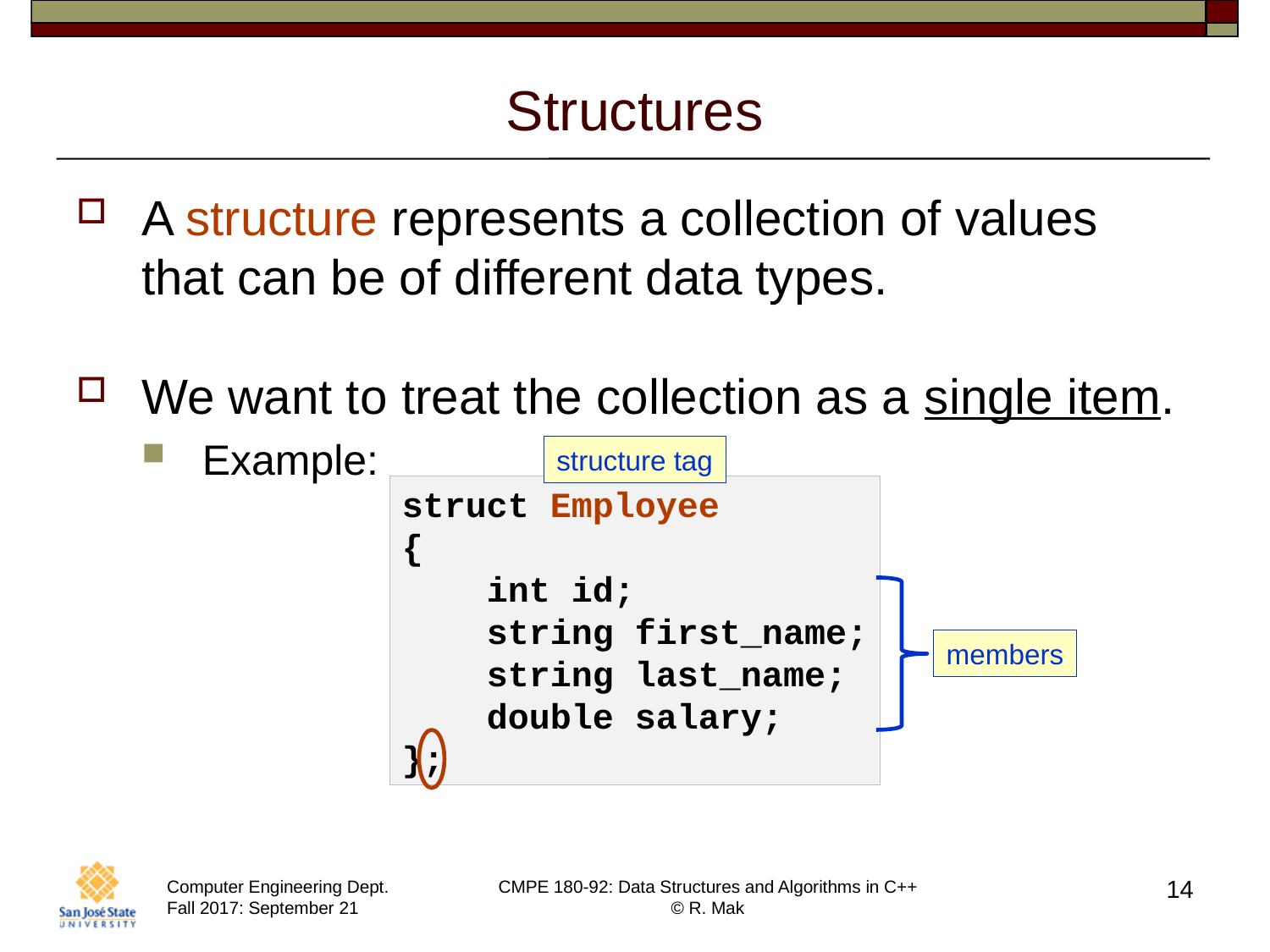

# Structures
A structure represents a collection of values that can be of different data types.

We want to treat the collection as a single item.
Example:
structure tag
struct Employee
{
    int id;
    string first_name;
    string last_name;
    double salary;
};

members

14